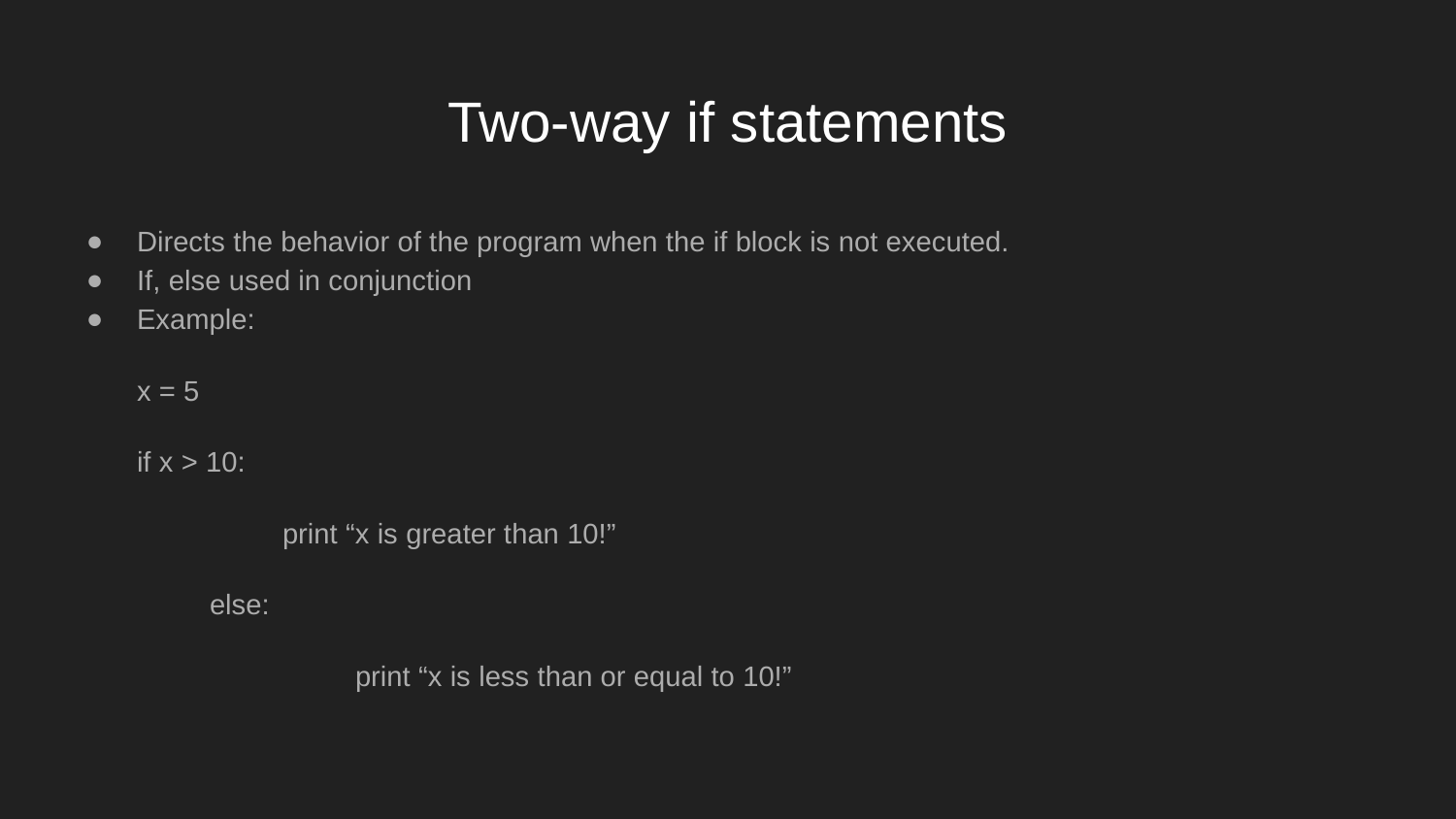

# Two-way if statements
Directs the behavior of the program when the if block is not executed.
If, else used in conjunction
Example:
x = 5
if x > 10:
	print “x is greater than 10!”
	else:
		print “x is less than or equal to 10!”